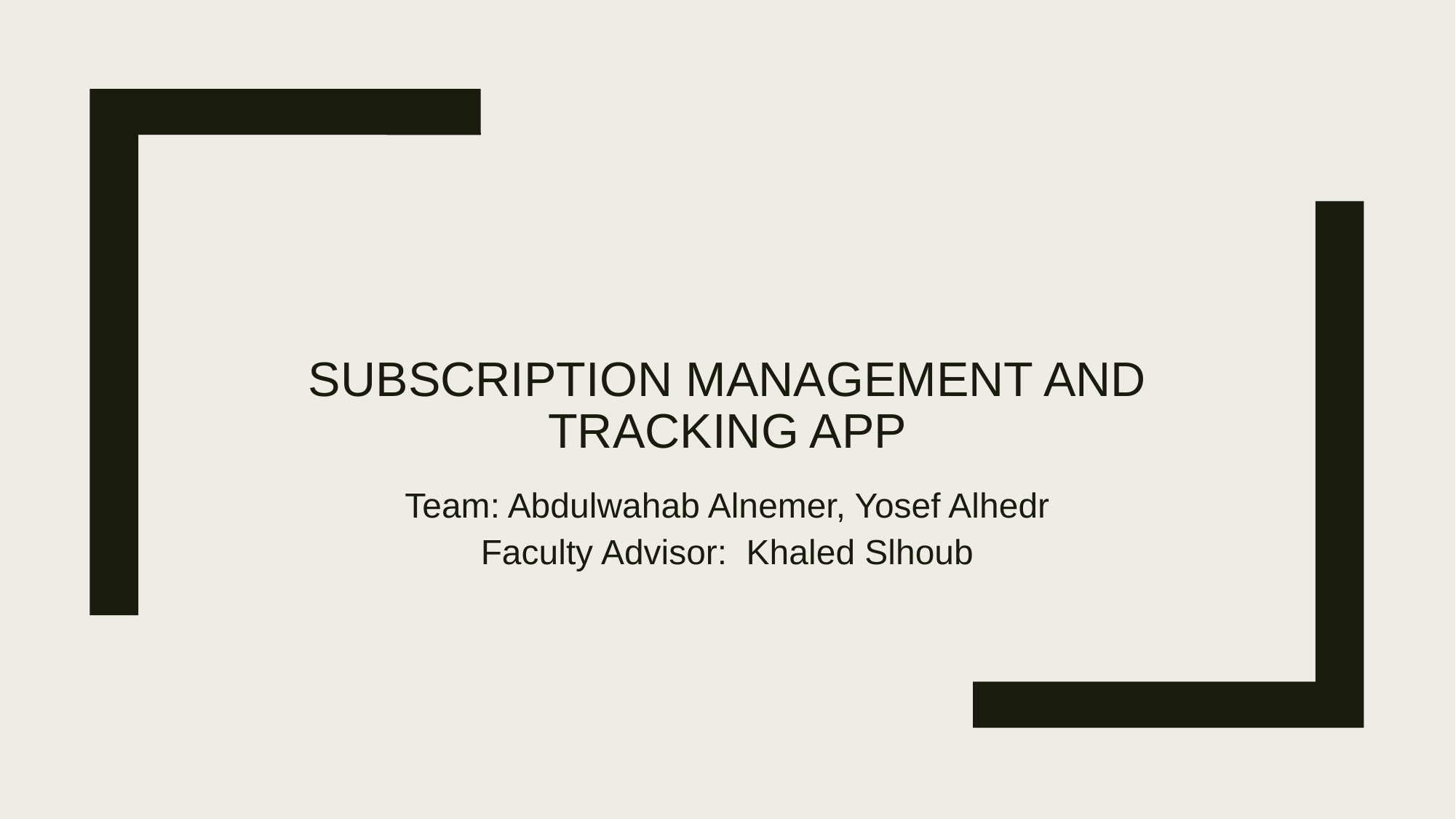

# Subscription management and tracking app
Team: Abdulwahab Alnemer, Yosef Alhedr
Faculty Advisor:  Khaled Slhoub